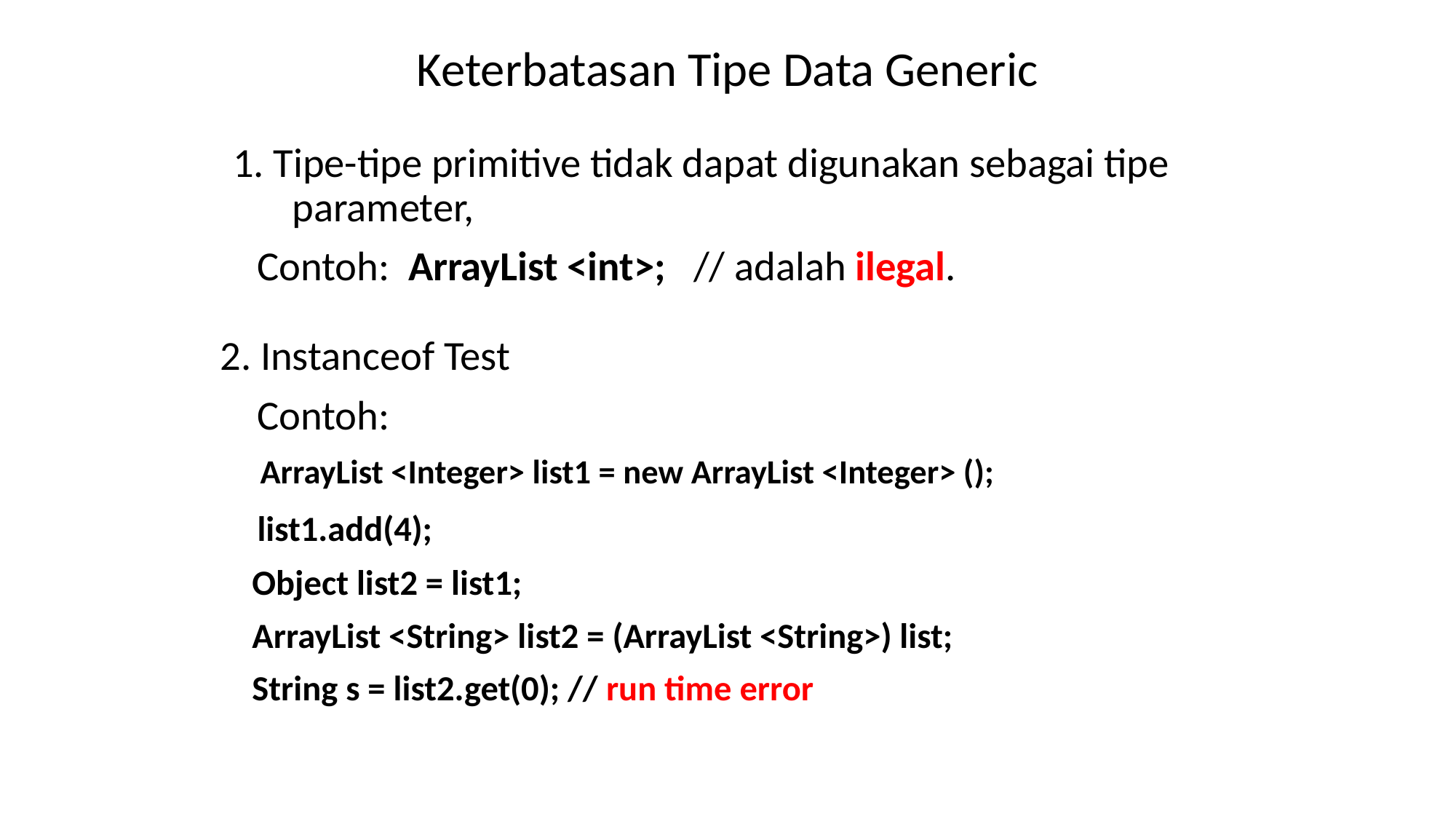

# Keterbatasan Tipe Data Generic
1. Tipe-tipe primitive tidak dapat digunakan sebagai tipe parameter,
    Contoh:  ArrayList <int>;   // adalah ilegal.

2. Instanceof Test
    Contoh:
     ArrayList <Integer> list1 = new ArrayList <Integer> ();
    list1.add(4);
    Object list2 = list1;
    ArrayList <String> list2 = (ArrayList <String>) list;
    String s = list2.get(0); // run time error